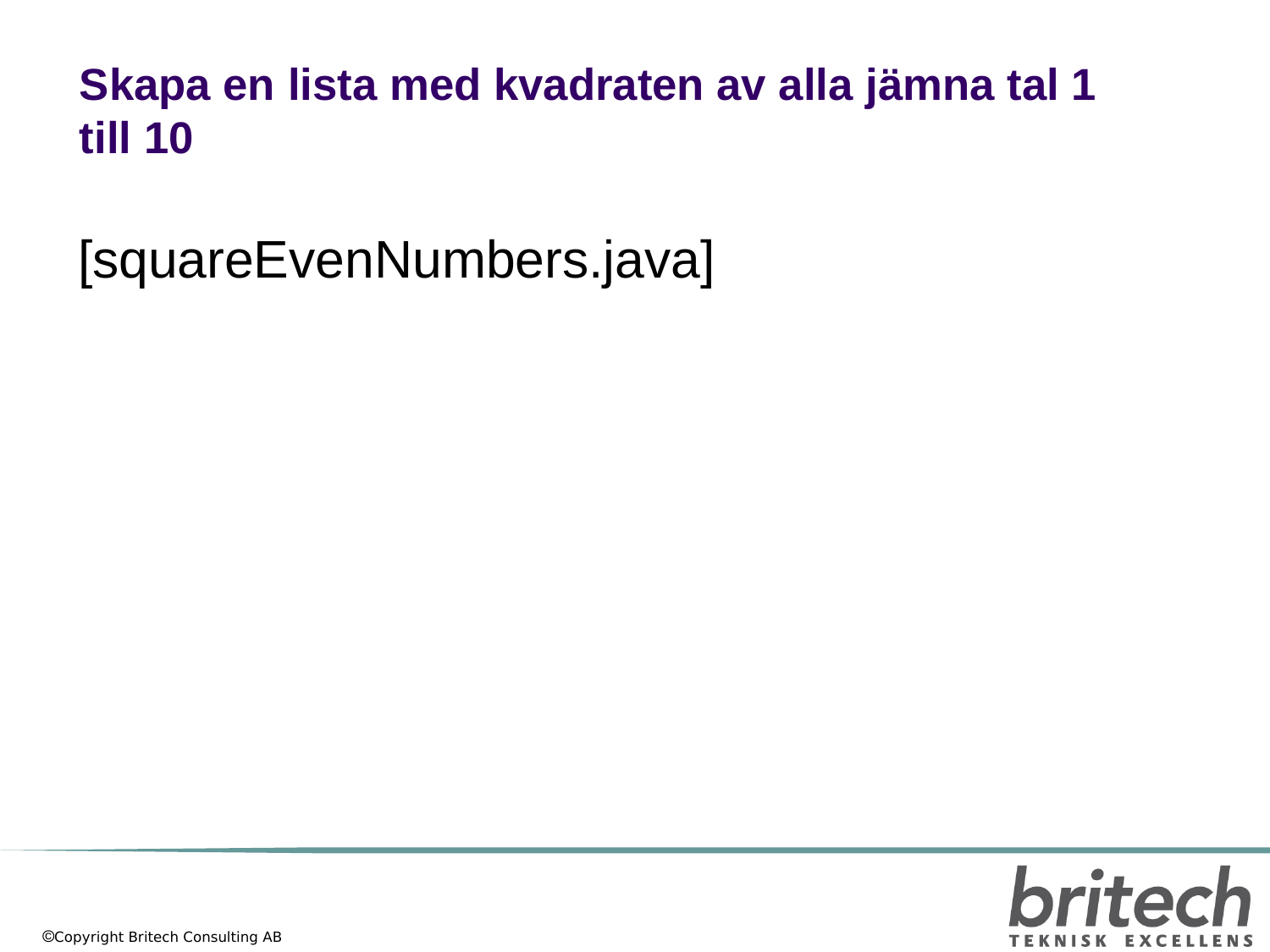

# Skapa en lista med kvadraten av alla jämna tal 1 till 10
[squareEvenNumbers.java]